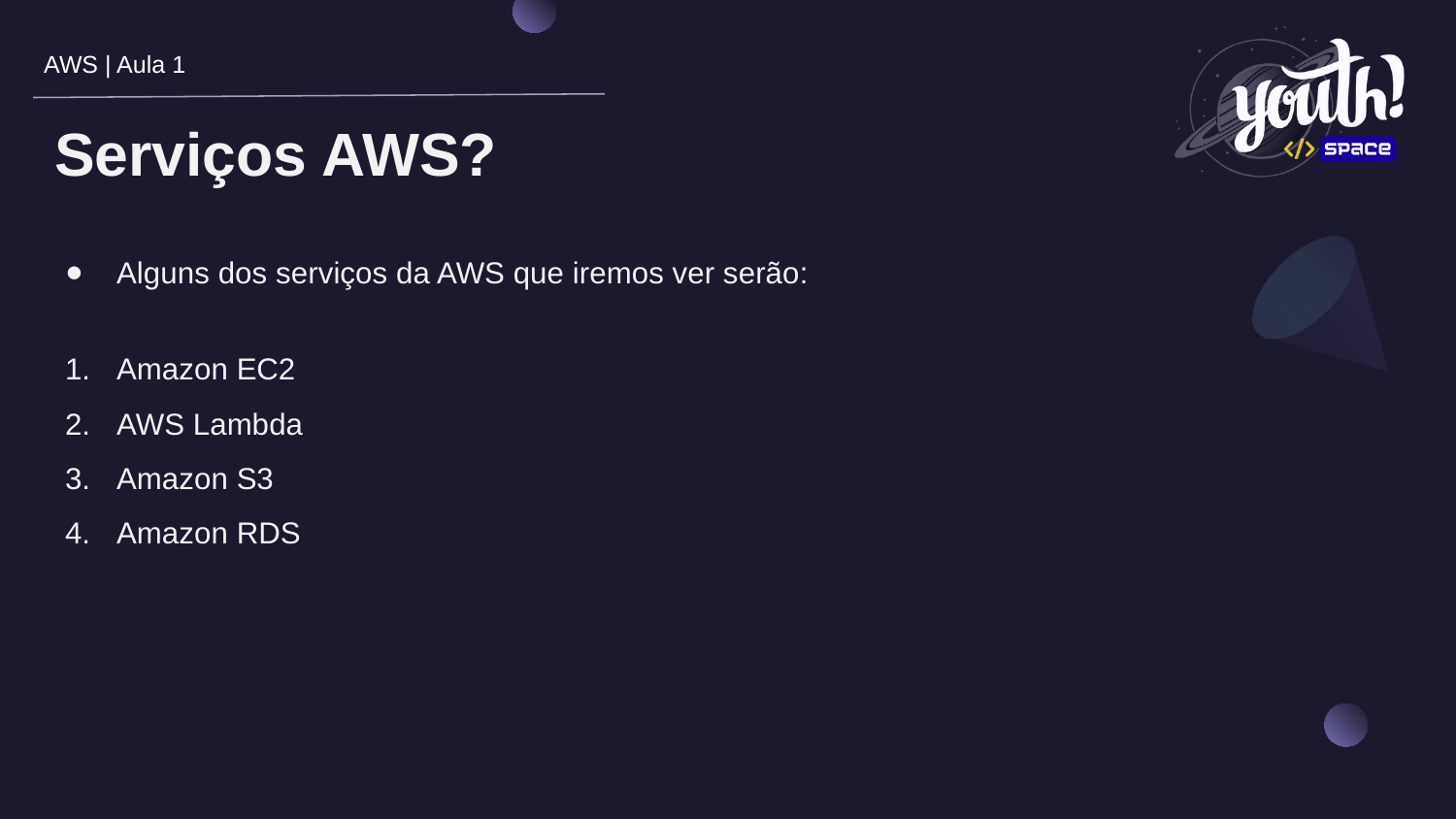

AWS | Aula 1
# Serviços AWS?

Alguns dos serviços da AWS que iremos ver serão:

Amazon EC2
AWS Lambda
Amazon S3
Amazon RDS